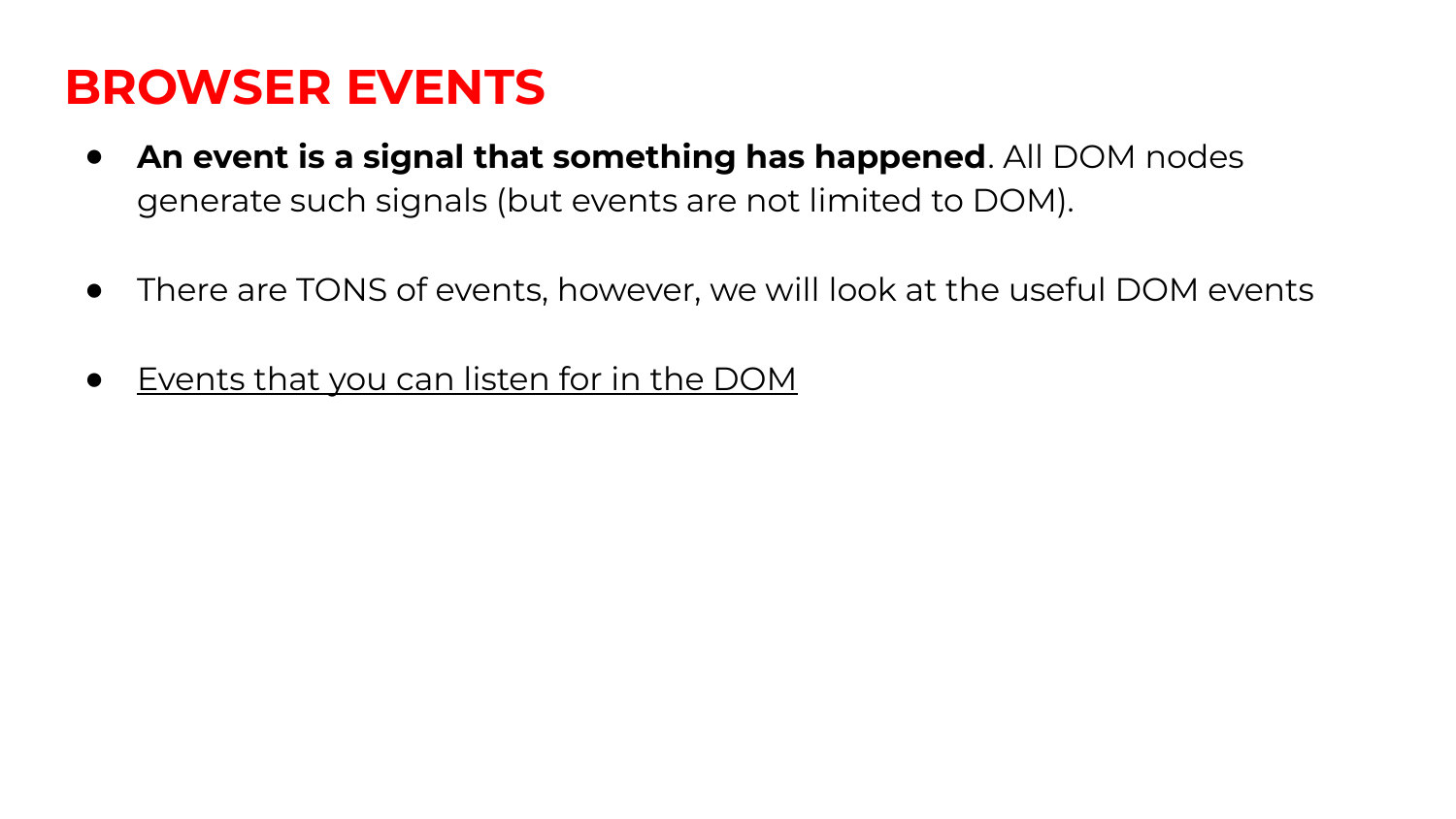

# BROWSER EVENTS

An event is a signal that something has happened. All DOM nodes generate such signals (but events are not limited to DOM).

There are TONS of events, however, we will look at the useful DOM events

Events that you can listen for in the DOM